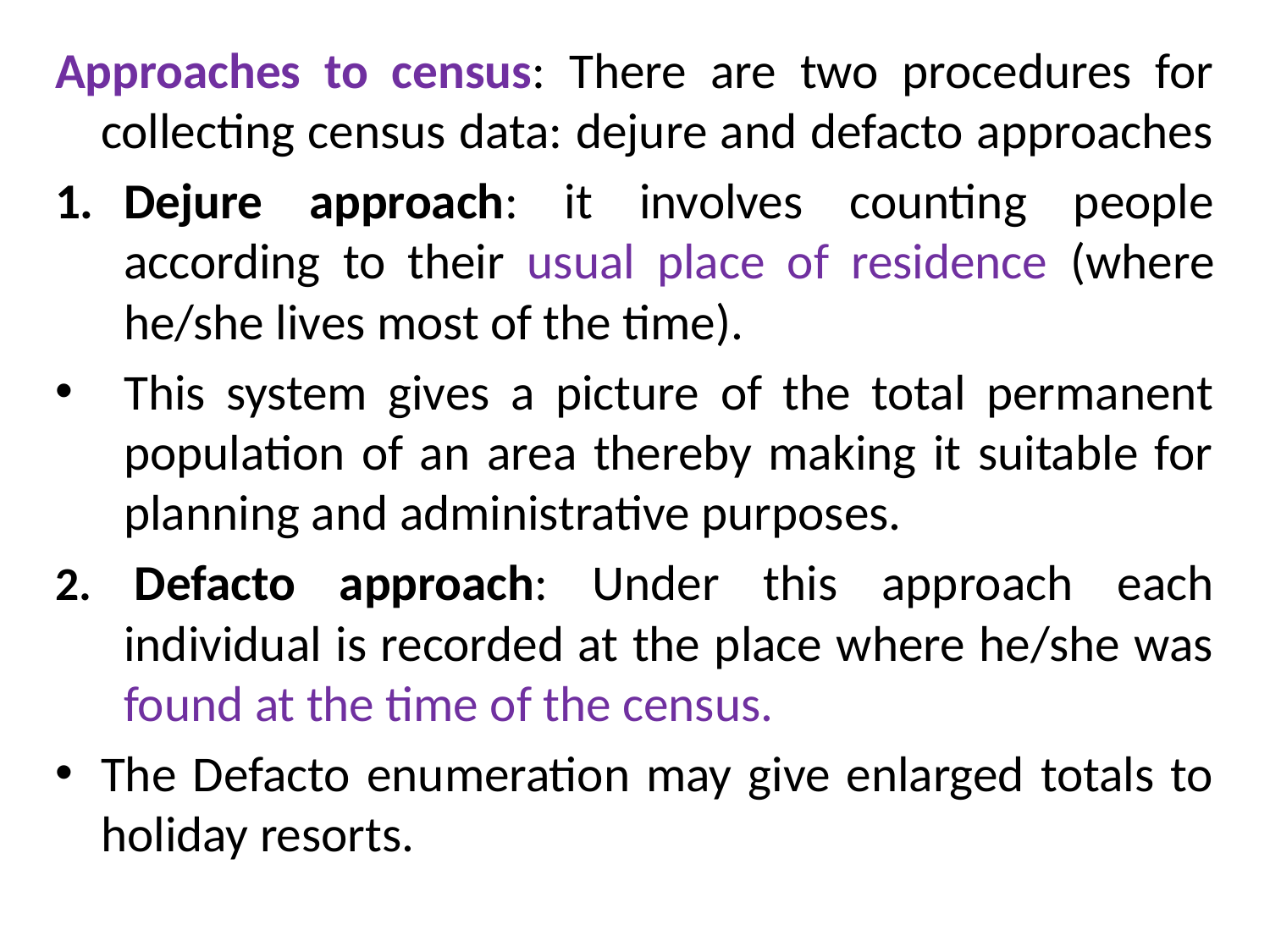

Approaches to census: There are two procedures for collecting census data: dejure and defacto approaches
Dejure approach: it involves counting people according to their usual place of residence (where he/she lives most of the time).
This system gives a picture of the total permanent population of an area thereby making it suitable for planning and administrative purposes.
2. Defacto approach: Under this approach each individual is recorded at the place where he/she was found at the time of the census.
The Defacto enumeration may give enlarged totals to holiday resorts.